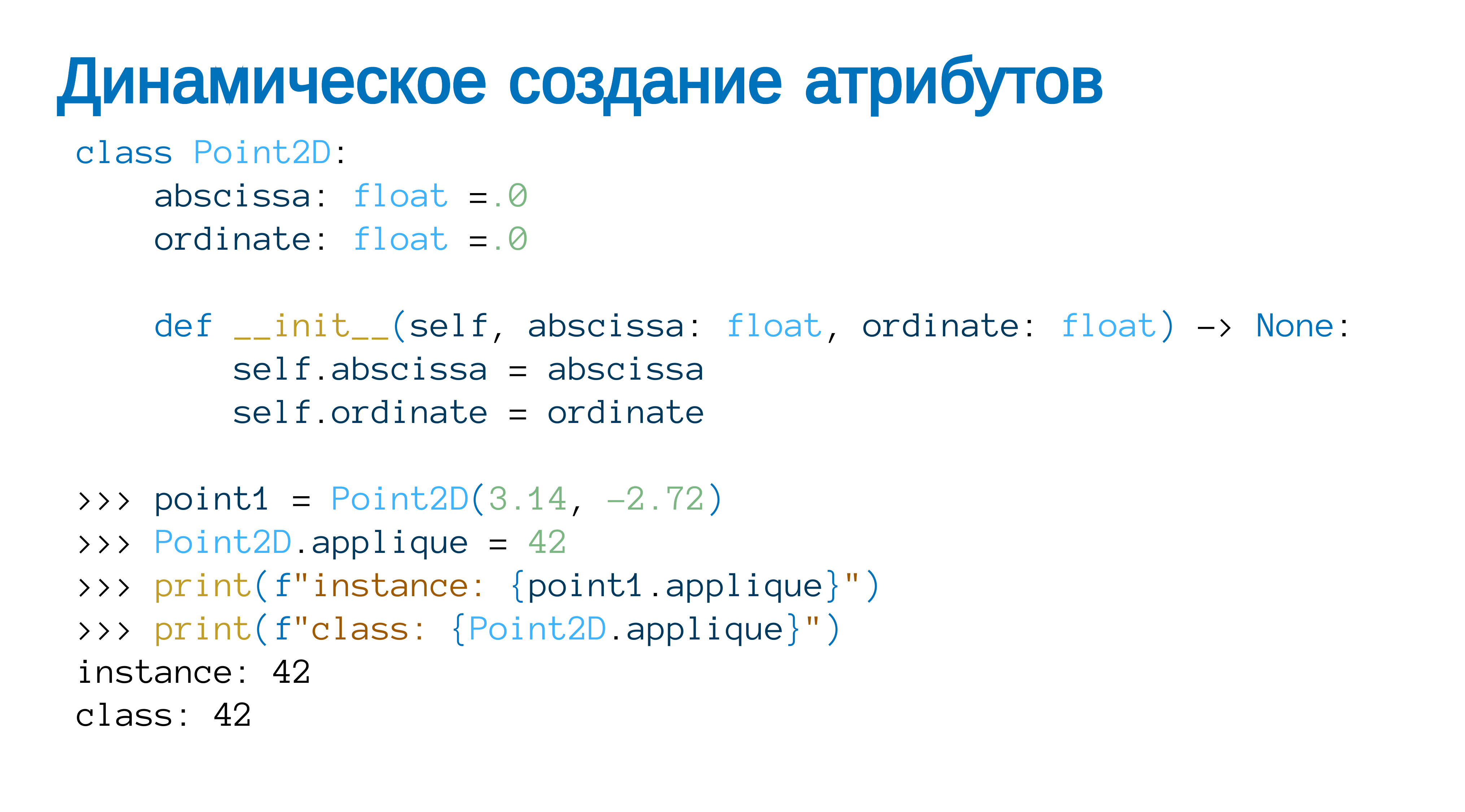

# Динамическое создание атрибутов
class Point2D:
    abscissa: float =.0
    ordinate: float =.0

    def __init__(self, abscissa: float, ordinate: float) -> None:
        self.abscissa = abscissa
        self.ordinate = ordinate

>>> point1 = Point2D(3.14, -2.72)
>>> Point2D.applique = 42
>>> print(f"instance: {point1.applique}")
>>> print(f"class: {Point2D.applique}")
instance: 42
class: 42
18